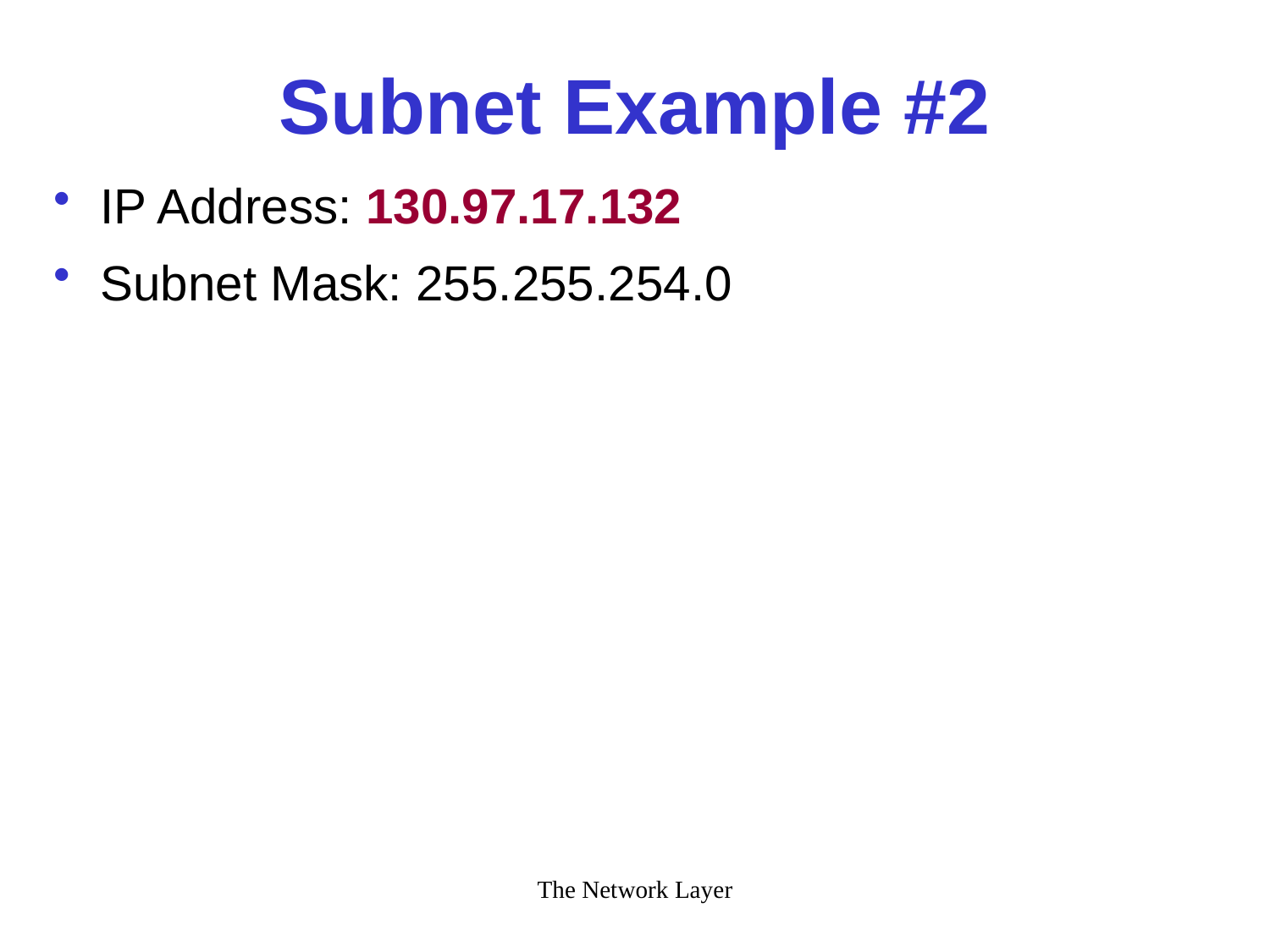

# Subnet Example #2
IP Address: 130.97.17.132
Subnet Mask: 255.255.254.0

The Network Layer
24